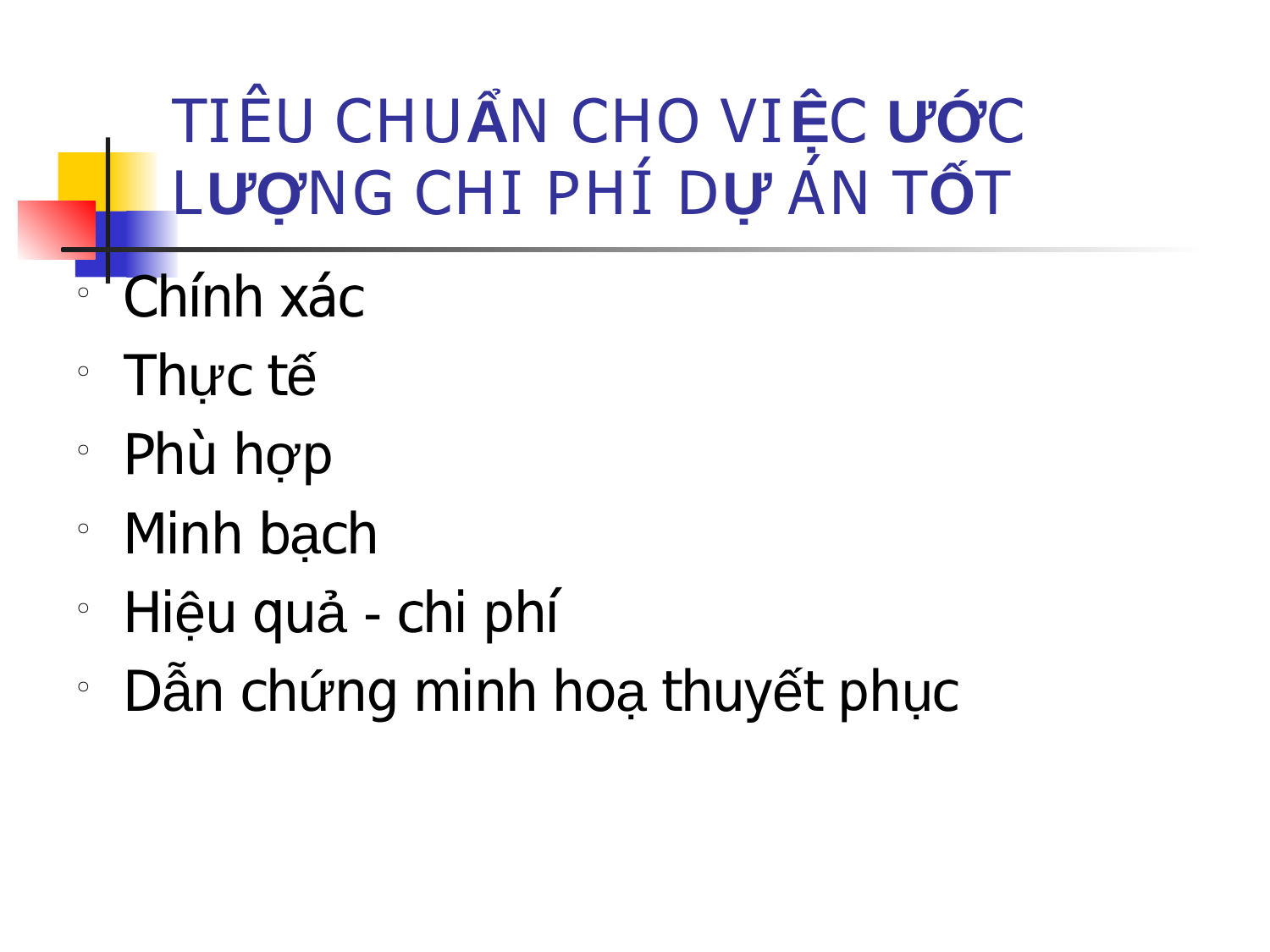

# TIÊU CHUẨN CHO VIỆC ƯỚC LƯỢNG CHI PHÍ DỰ ÁN TỐT
Chính xác
Thực tế
Phù hợp
Minh bạch
Hiệu quả - chi phí
Dẫn chứng minh hoạ thuyết phục